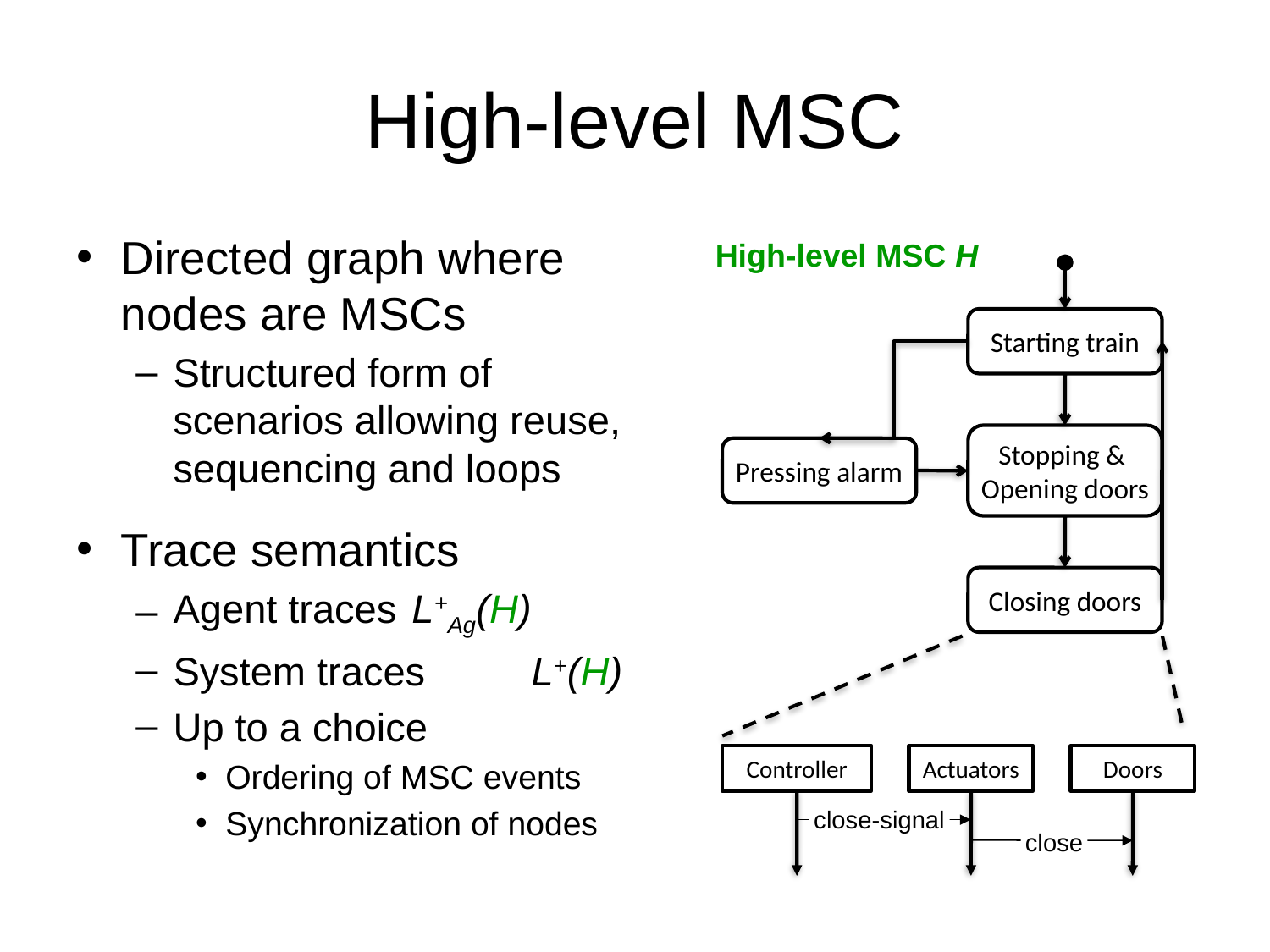

# High-level MSC
Directed graph where nodes are MSCs
Structured form of scenarios allowing reuse, sequencing and loops
Trace semantics
Agent traces	L+Ag(H)
System traces	L+(H)
Up to a choice
Ordering of MSC events
Synchronization of nodes
High-level MSC H

Starting train
Stopping &
Opening doors
Pressing alarm
Closing doors
Controller
Actuators
Doors
close-signal
close